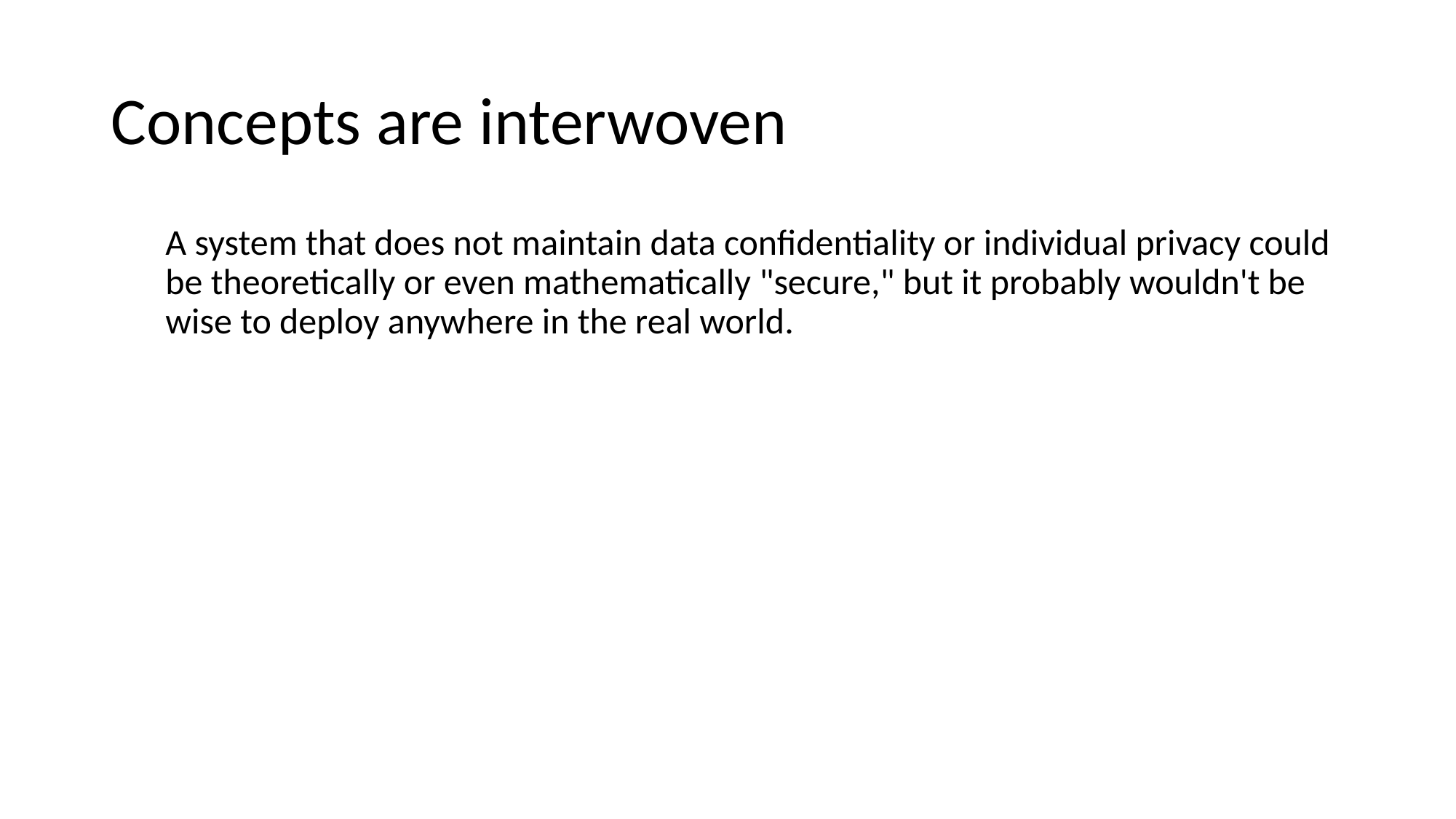

# Concepts are interwoven
A system that does not maintain data confidentiality or individual privacy could be theoretically or even mathematically "secure," but it probably wouldn't be wise to deploy anywhere in the real world.